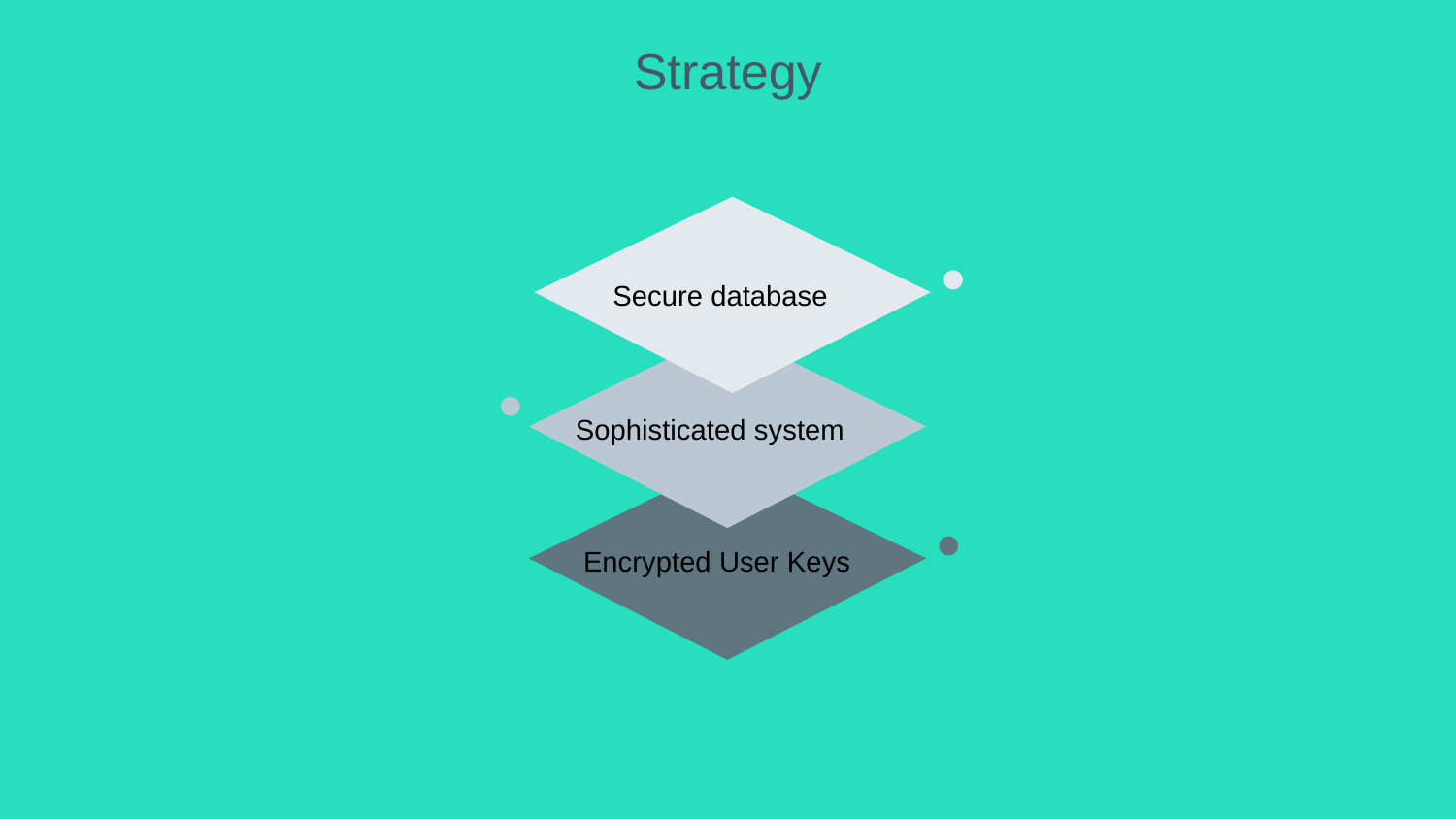

# Strategy
        Secure database

    Sophisticated system

     Encrypted User Keys